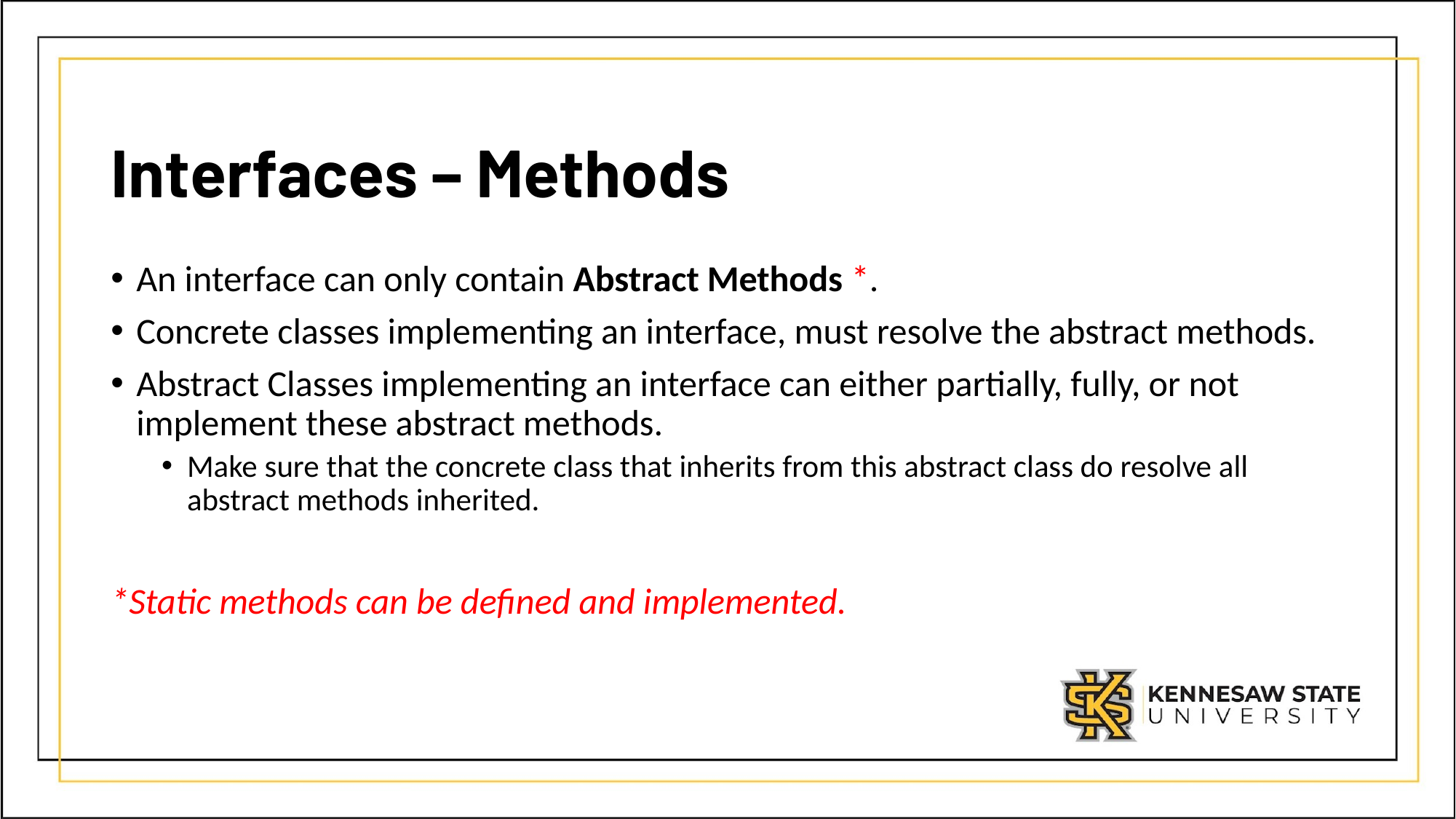

# Interfaces – Methods
An interface can only contain Abstract Methods *.
Concrete classes implementing an interface, must resolve the abstract methods.
Abstract Classes implementing an interface can either partially, fully, or not implement these abstract methods.
Make sure that the concrete class that inherits from this abstract class do resolve all abstract methods inherited.

*Static methods can be defined and implemented.